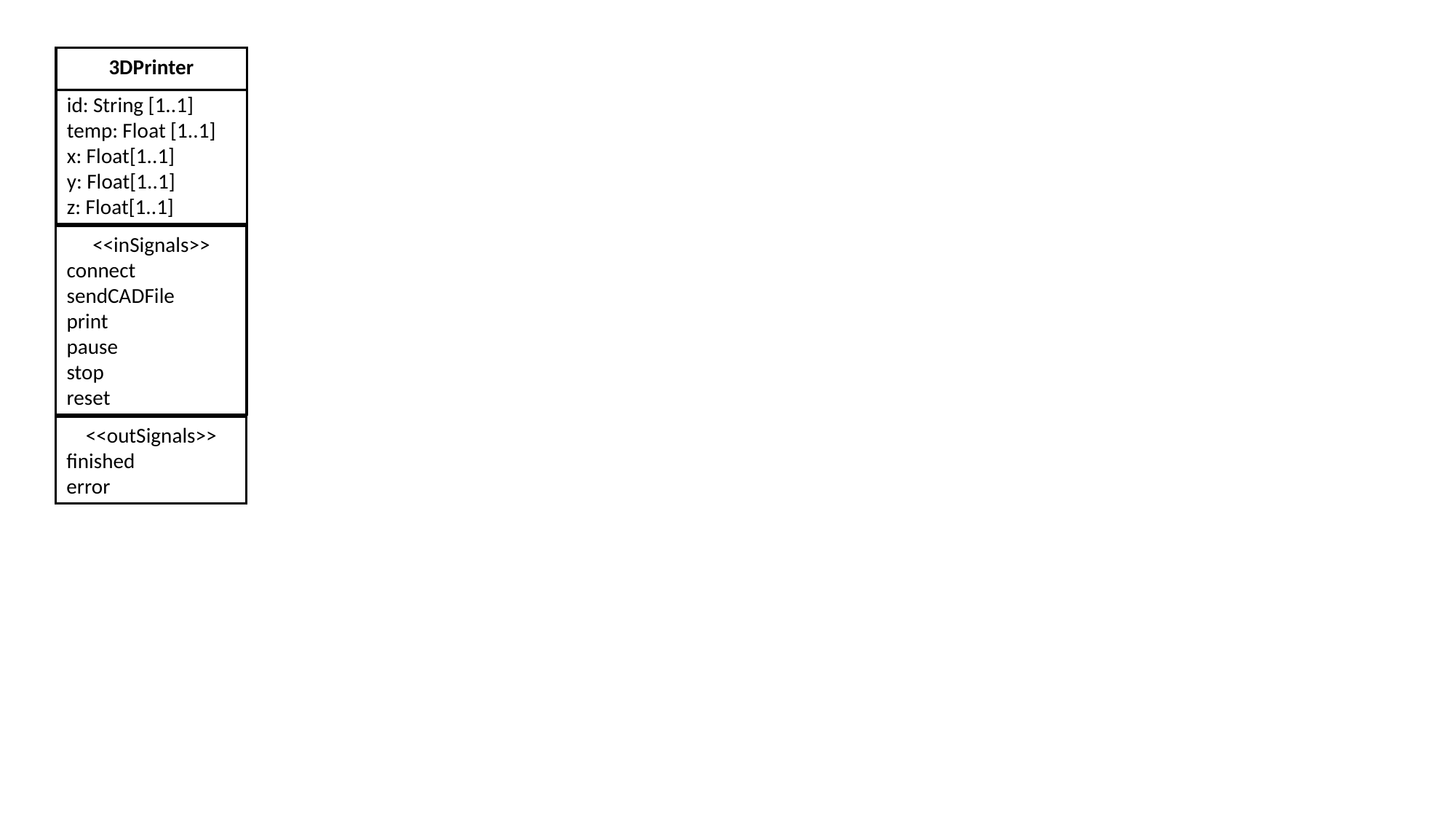

3DPrinter
id: String [1..1]
temp: Float [1..1]
x: Float[1..1]
y: Float[1..1]
z: Float[1..1]

<<outSignals>>
finished
error
<<inSignals>>
connect
sendCADFile
print
pause
stop
reset